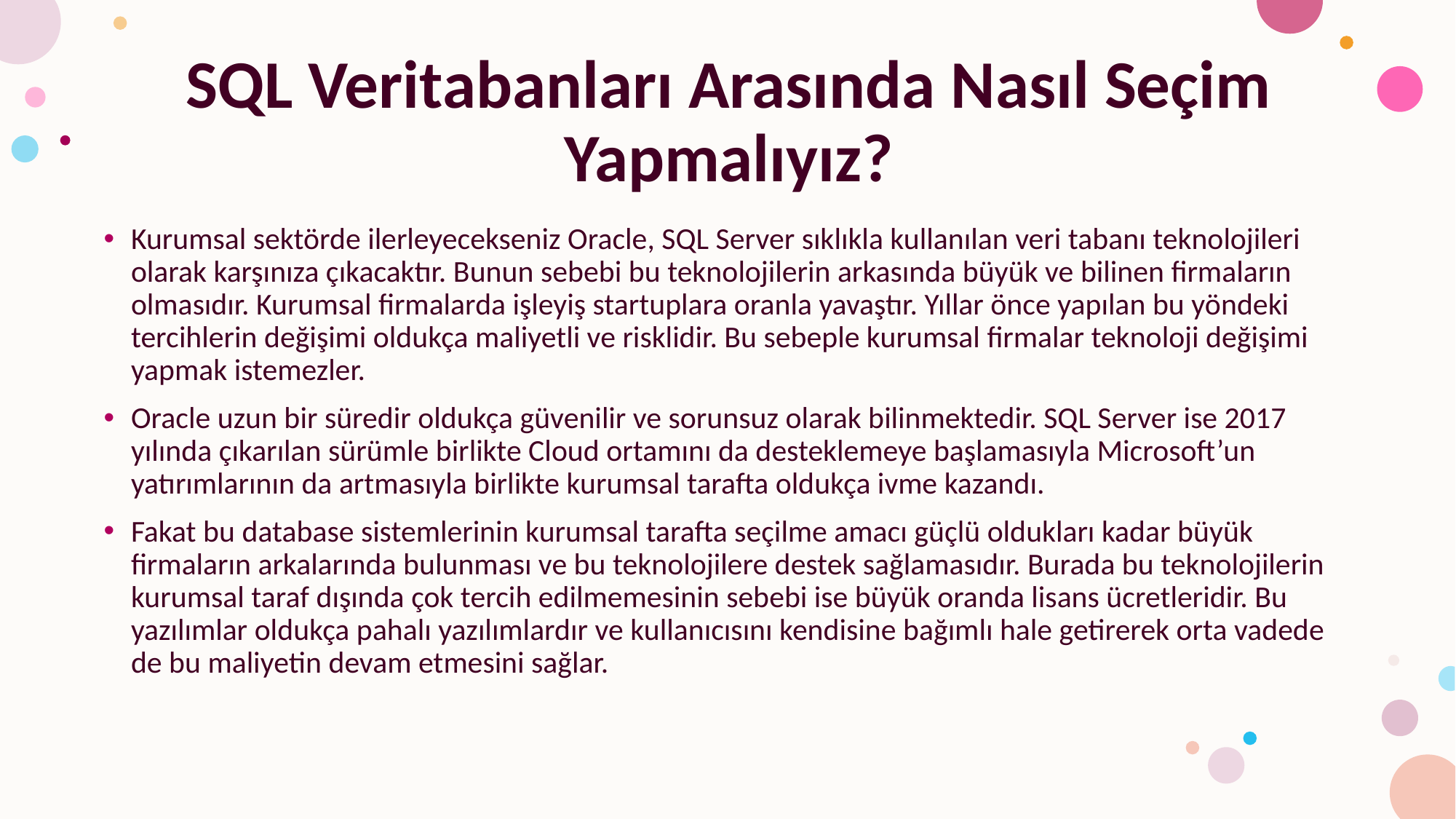

# SQL Veritabanları Arasında Nasıl Seçim Yapmalıyız?
Kurumsal sektörde ilerleyecekseniz Oracle, SQL Server sıklıkla kullanılan veri tabanı teknolojileri olarak karşınıza çıkacaktır. Bunun sebebi bu teknolojilerin arkasında büyük ve bilinen firmaların olmasıdır. Kurumsal firmalarda işleyiş startuplara oranla yavaştır. Yıllar önce yapılan bu yöndeki tercihlerin değişimi oldukça maliyetli ve risklidir. Bu sebeple kurumsal firmalar teknoloji değişimi yapmak istemezler.
Oracle uzun bir süredir oldukça güvenilir ve sorunsuz olarak bilinmektedir. SQL Server ise 2017 yılında çıkarılan sürümle birlikte Cloud ortamını da desteklemeye başlamasıyla Microsoft’un yatırımlarının da artmasıyla birlikte kurumsal tarafta oldukça ivme kazandı.
Fakat bu database sistemlerinin kurumsal tarafta seçilme amacı güçlü oldukları kadar büyük firmaların arkalarında bulunması ve bu teknolojilere destek sağlamasıdır. Burada bu teknolojilerin kurumsal taraf dışında çok tercih edilmemesinin sebebi ise büyük oranda lisans ücretleridir. Bu yazılımlar oldukça pahalı yazılımlardır ve kullanıcısını kendisine bağımlı hale getirerek orta vadede de bu maliyetin devam etmesini sağlar.